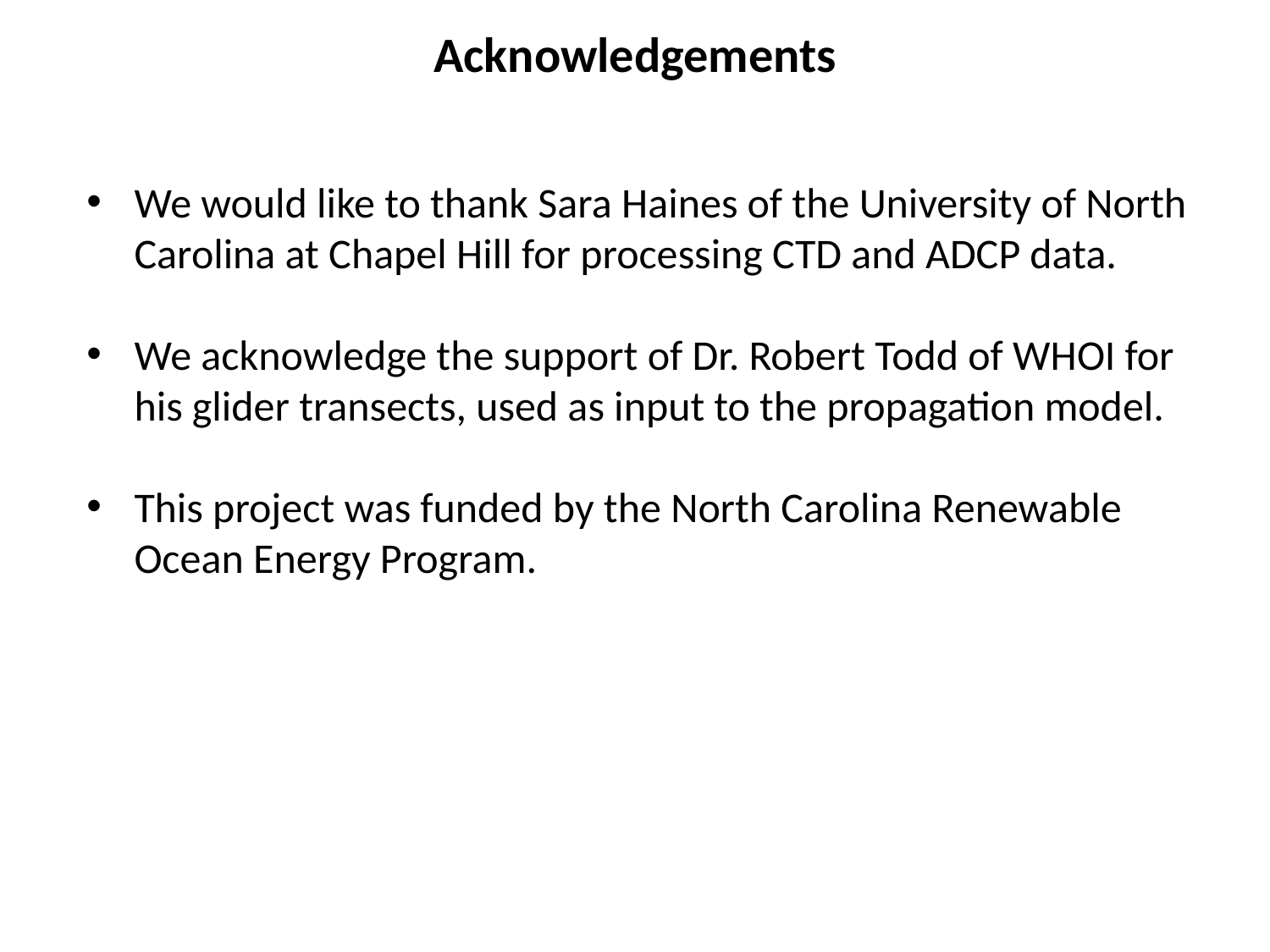

Acknowledgements
We would like to thank Sara Haines of the University of North Carolina at Chapel Hill for processing CTD and ADCP data.

We acknowledge the support of Dr. Robert Todd of WHOI for his glider transects, used as input to the propagation model.

This project was funded by the North Carolina Renewable Ocean Energy Program.